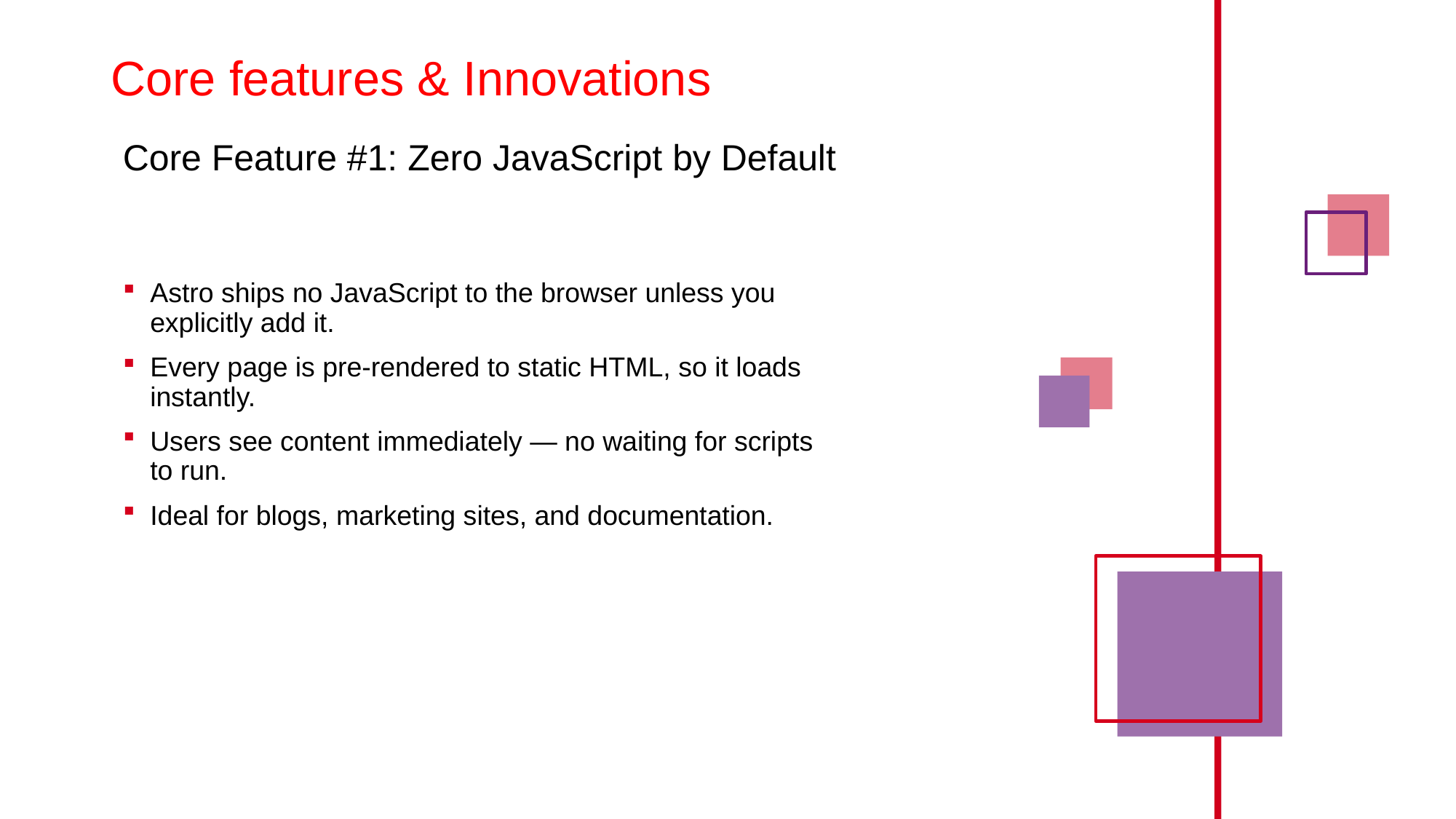

# Core features & Innovations
Core Feature #1: Zero JavaScript by Default

Astro ships no JavaScript to the browser unless you explicitly add it.
Every page is pre-rendered to static HTML, so it loads instantly.
Users see content immediately — no waiting for scripts to run.
Ideal for blogs, marketing sites, and documentation.